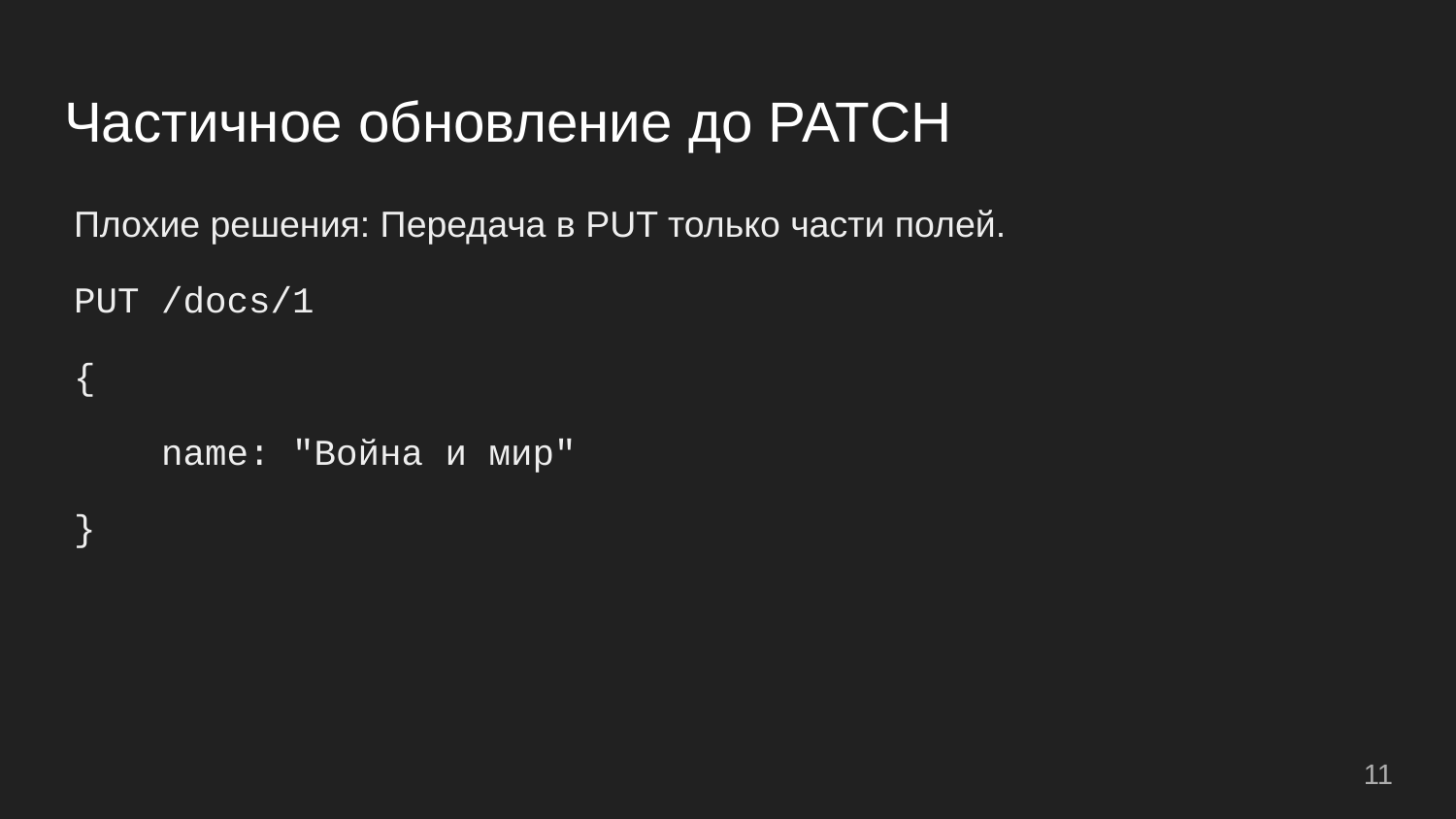

# Частичное обновление до PATCH

Плохие решения: Передача в PUT только части полей.
PUT /docs/1
{
    name: "Война и мир"
}

11